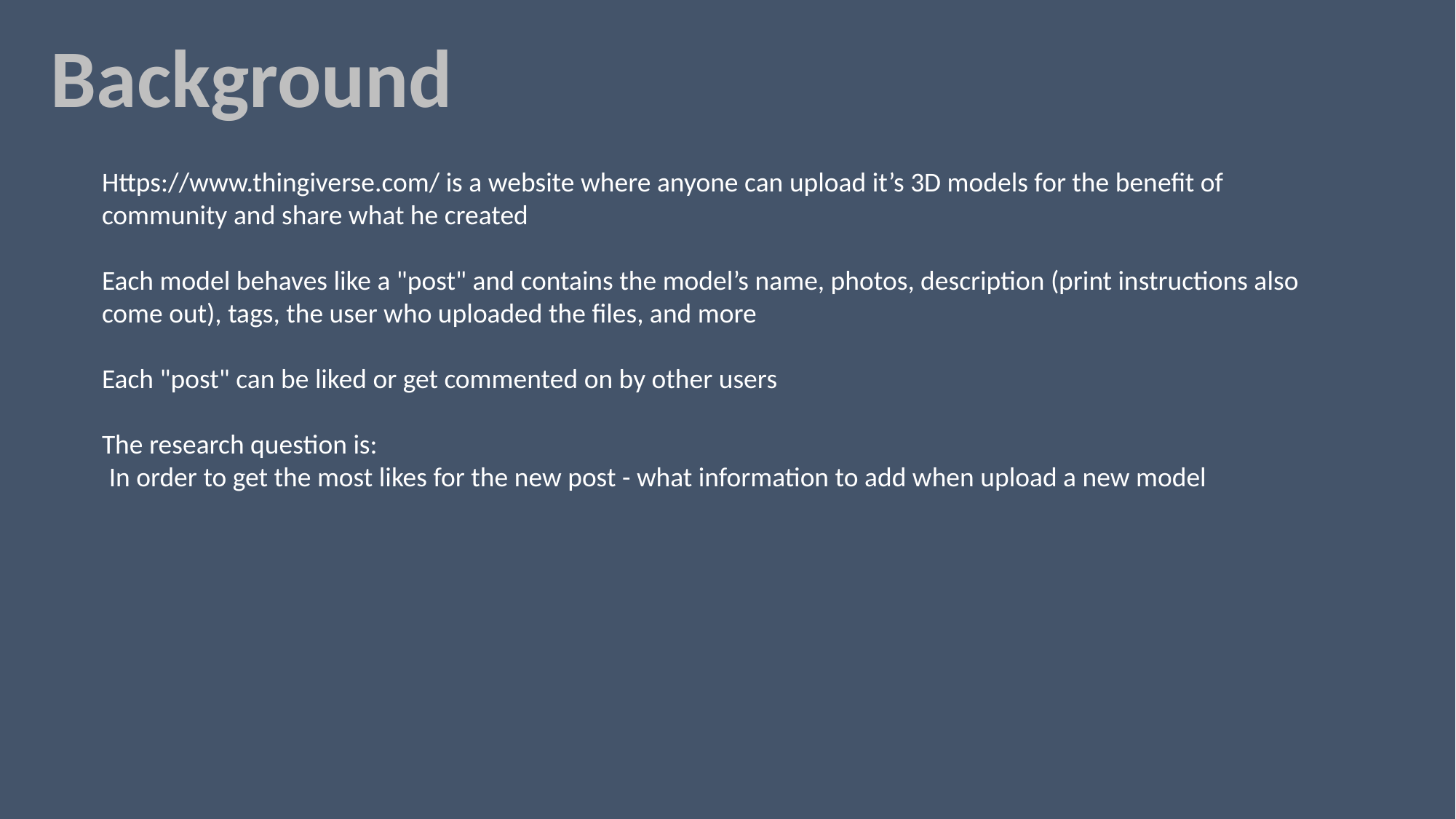

Background
Https://www.thingiverse.com/ is a website where anyone can upload it’s 3D models for the benefit of community and share what he created

Each model behaves like a "post" and contains the model’s name, photos, description (print instructions also come out), tags, the user who uploaded the files, and more

Each "post" can be liked or get commented on by other users

The research question is:
In order to get the most likes for the new post - what information to add when upload a new model